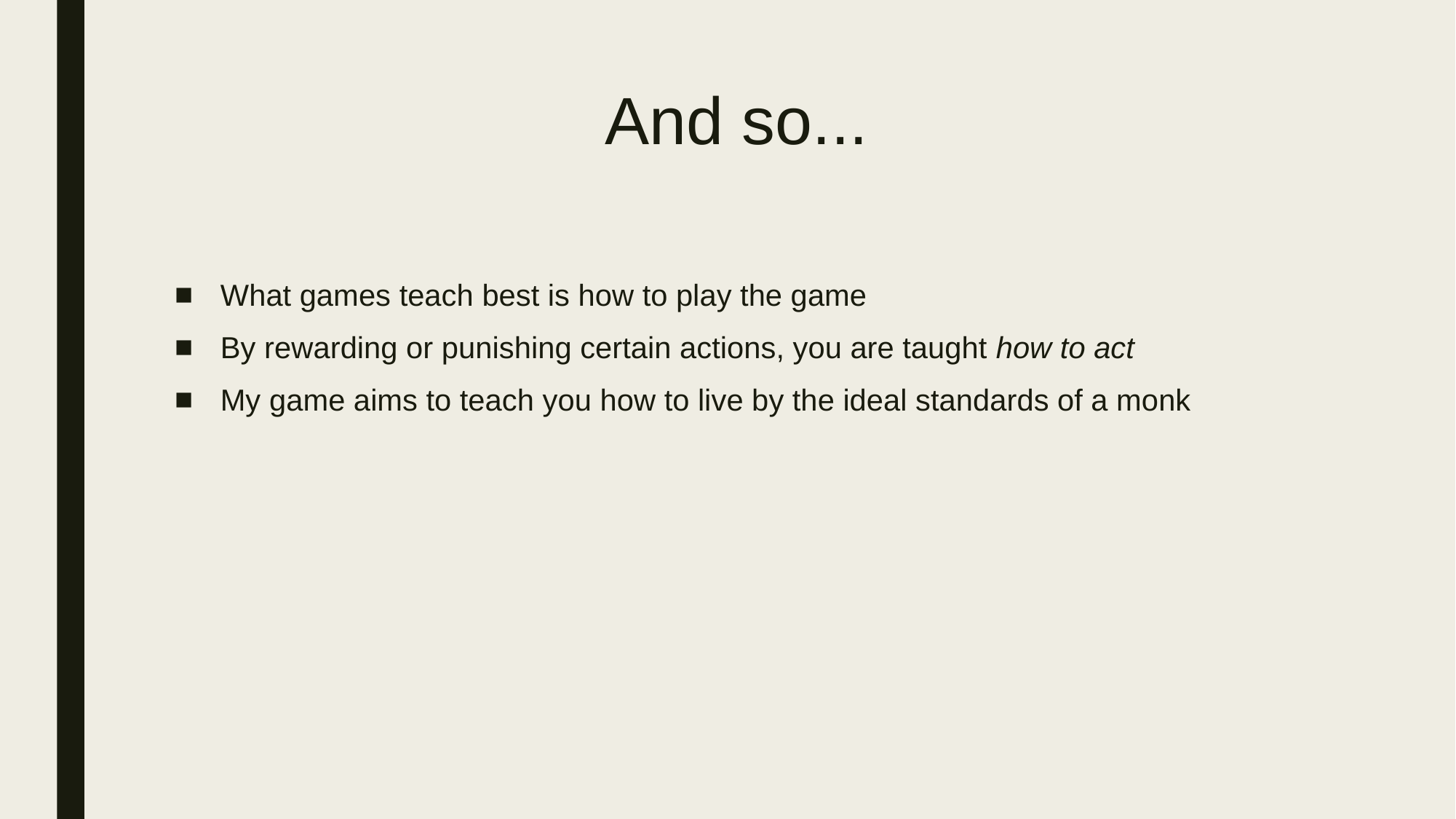

# And so...
What games teach best is how to play the game
By rewarding or punishing certain actions, you are taught how to act
My game aims to teach you how to live by the ideal standards of a monk